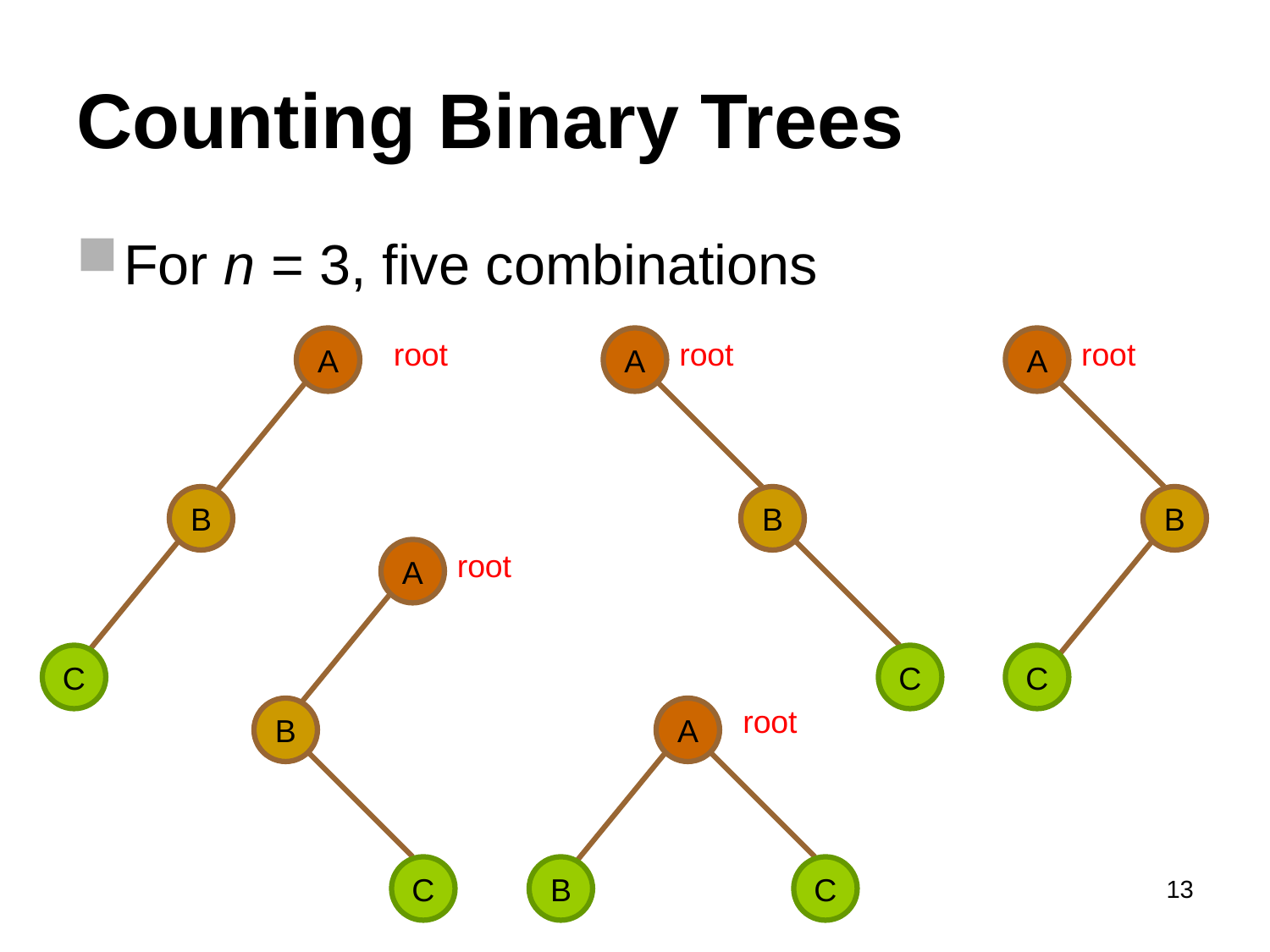

# Counting Binary Trees
For n = 3, five combinations
A
root

B

C
A
root

B

C
A
root

B

C
A
root

B

C
root
A

B
C
13